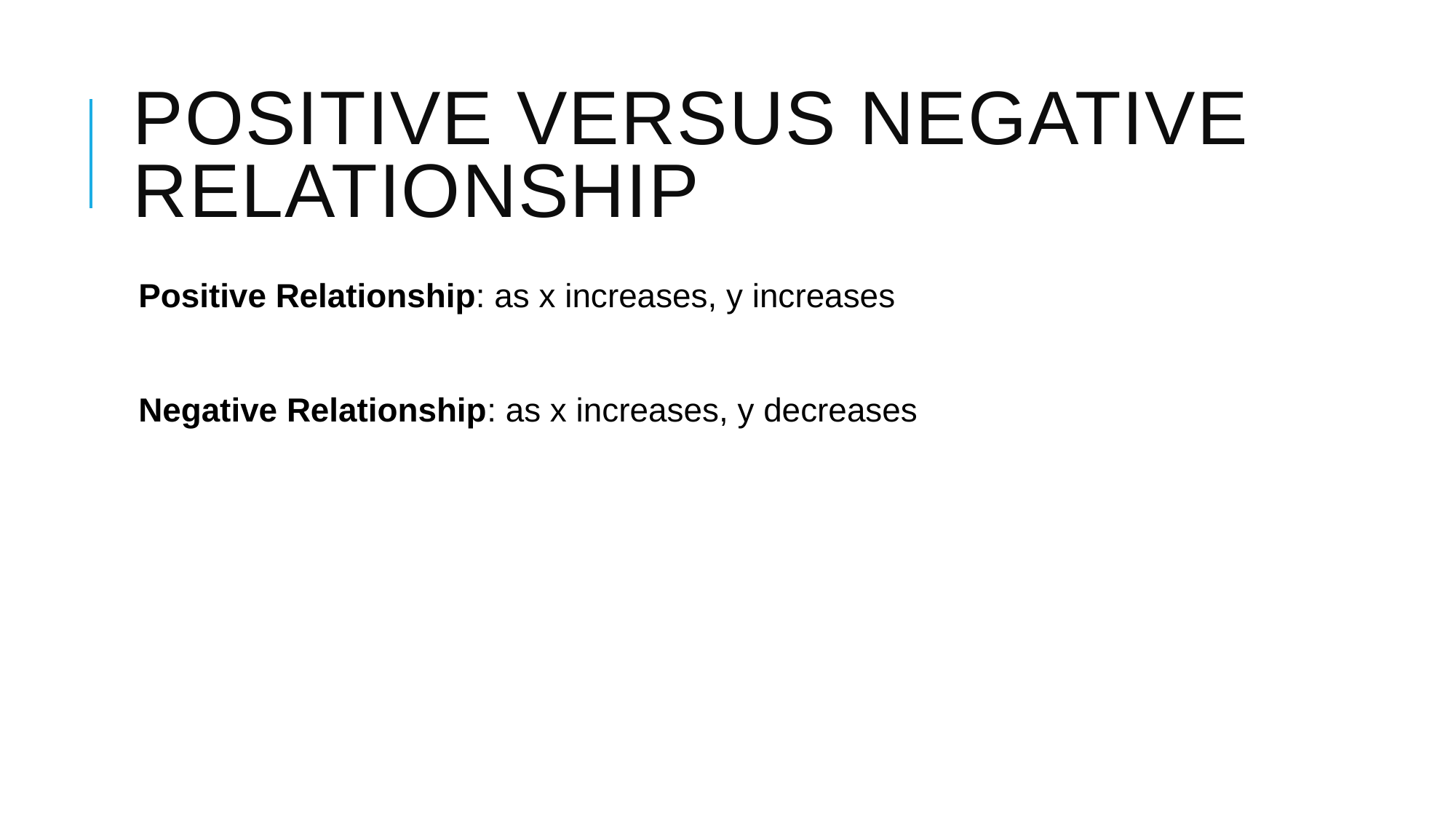

# Positive versus Negative relationship
Positive Relationship: as x increases, y increases

Negative Relationship: as x increases, y decreases